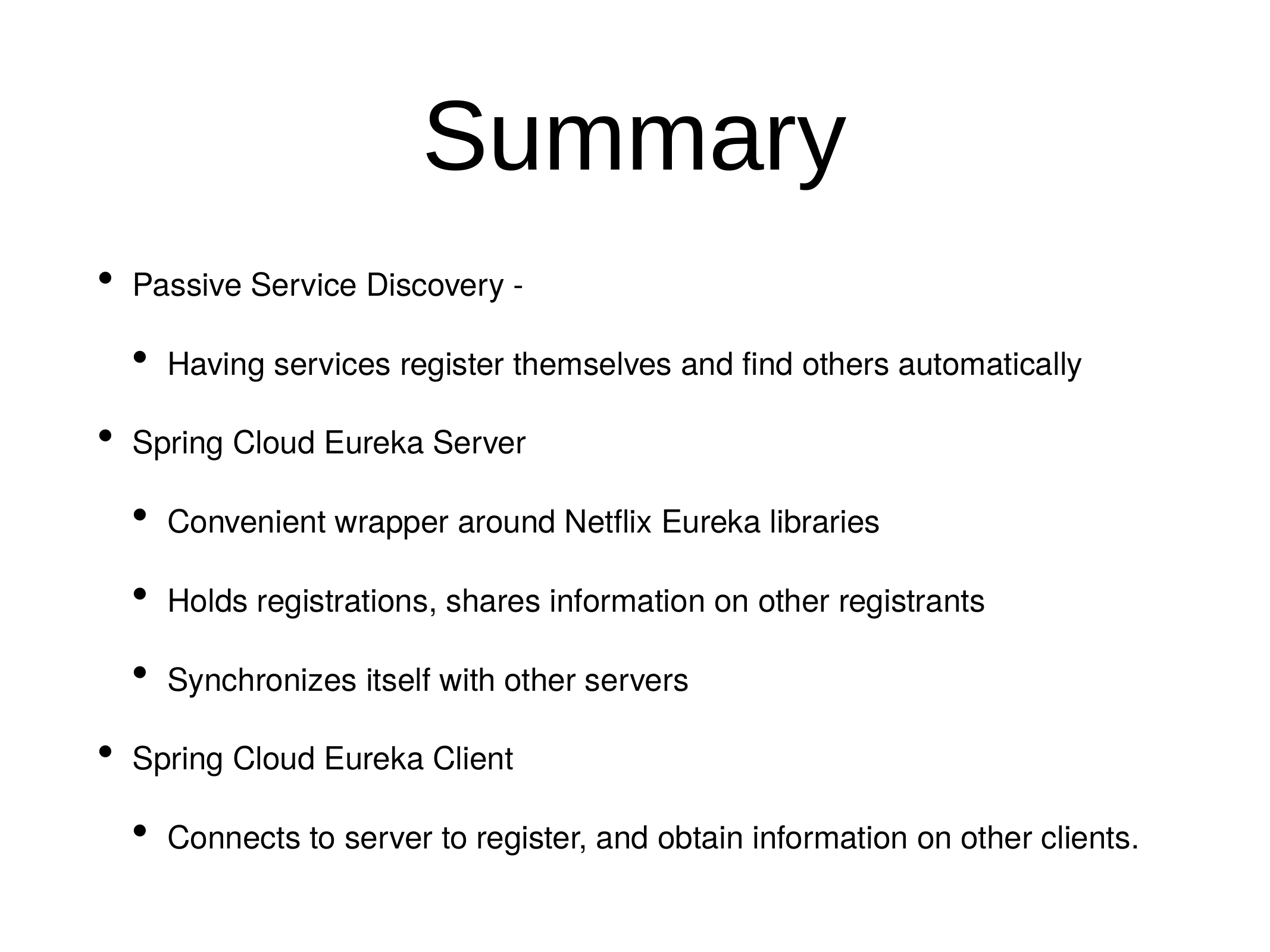

# Summary
Passive Service Discovery -
Having services register themselves and find others automatically
Spring Cloud Eureka Server
Convenient wrapper around Netflix Eureka libraries
Holds registrations, shares information on other registrants
Synchronizes itself with other servers
Spring Cloud Eureka Client
Connects to server to register, and obtain information on other clients.